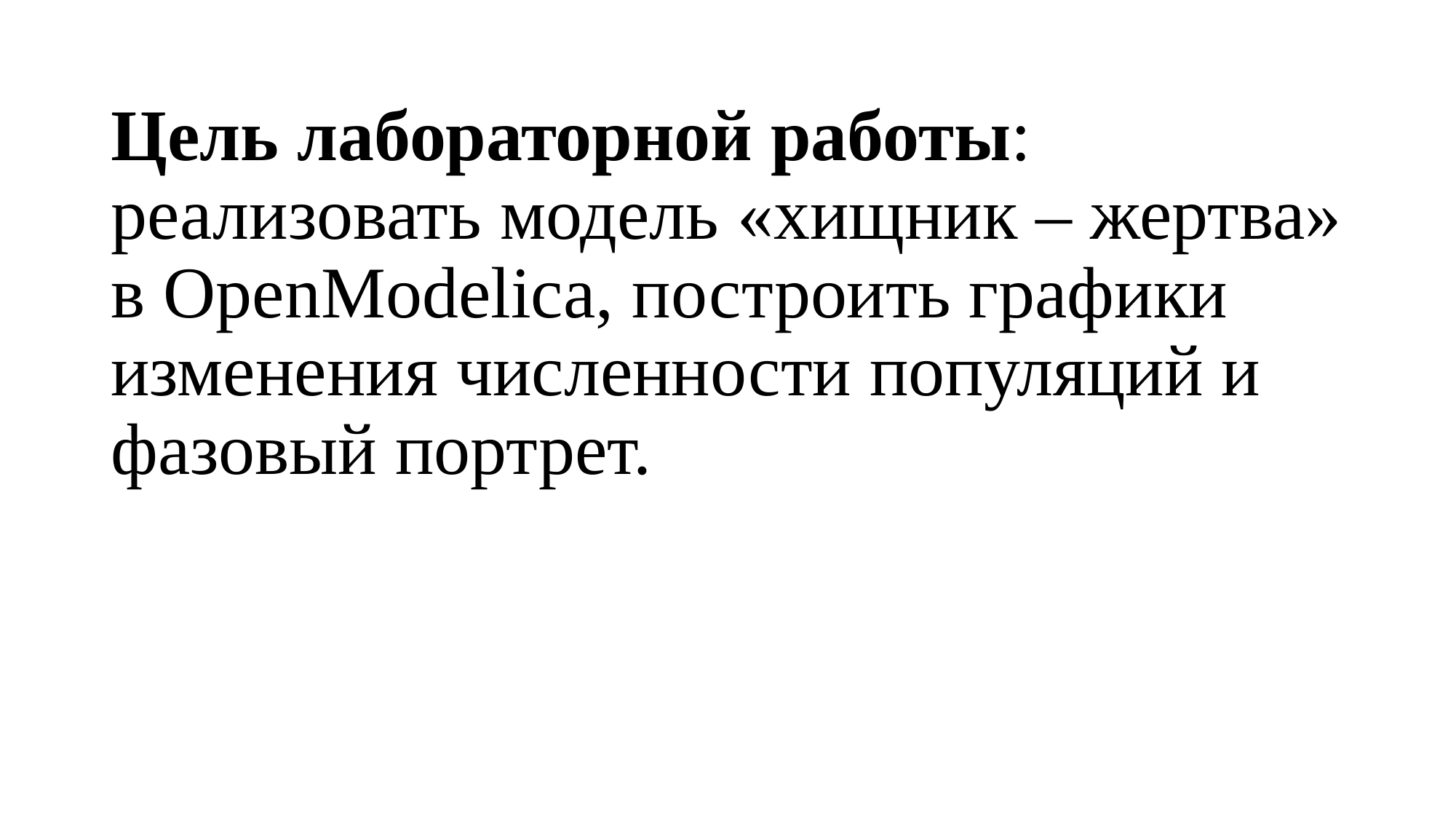

Цель лабораторной работы: реализовать модель «хищник – жертва» в OpenModelica, построить графики изменения численности популяций и фазовый портрет.